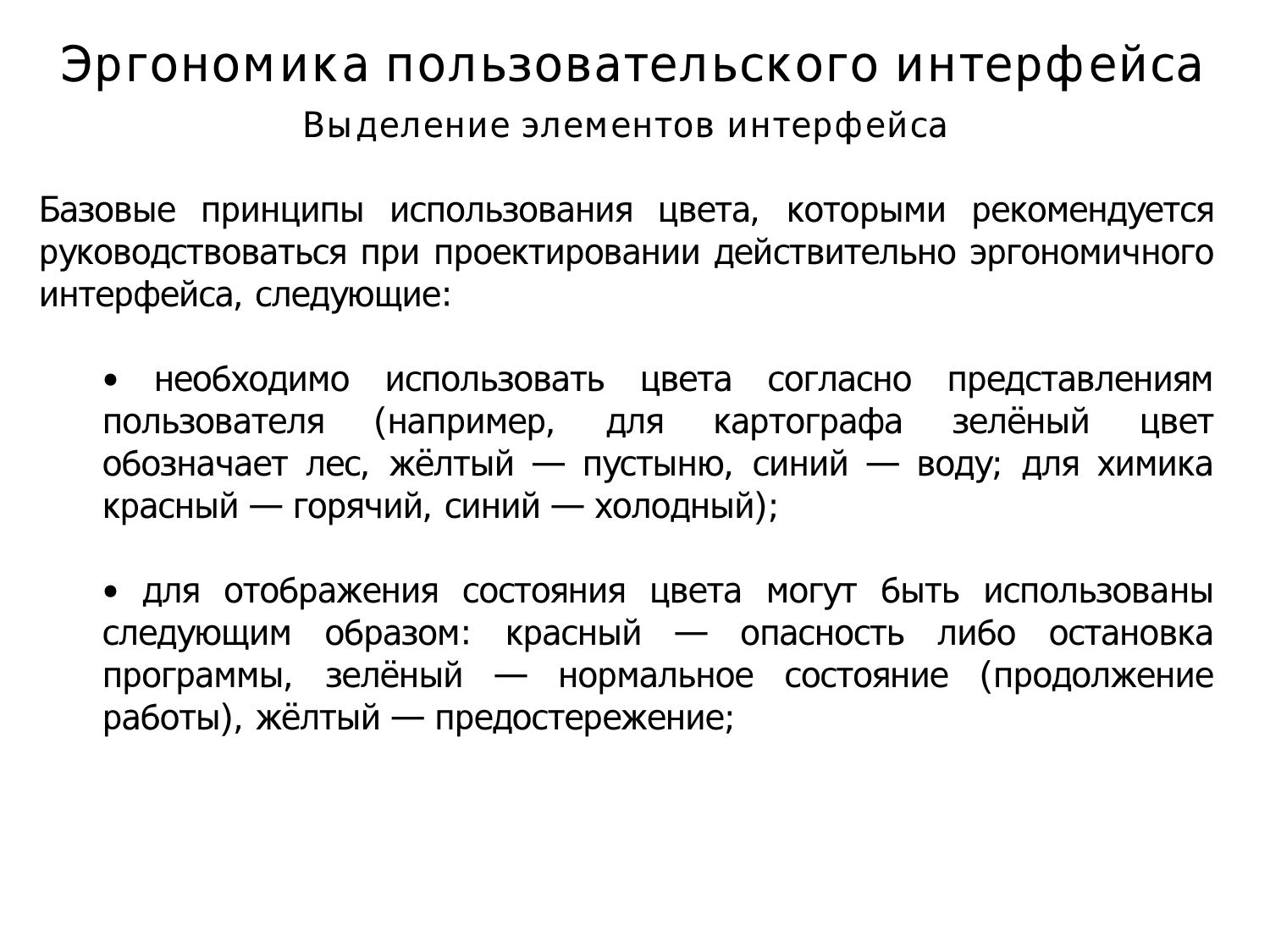

Эргономика пользовательского интерфейса
Выделение элементов интерфейса

Базовые принципы использования цвета, кото­рыми рекомендуется руководствоваться при проектировании дей­ствительно эргономичного интерфейса, следующие:

• необходимо использовать цвета согласно представлениям пользователя (например, для картографа зелёный цвет обозначает лес, жёлтый — пустыню, синий — воду; для химика красный — горячий, синий — холодный);

• для отображения состояния цвета могут быть использова­ны следующим образом: красный — опасность либо остановка программы, зелёный — нормальное состояние (продолжение работы), жёлтый — предостережение;